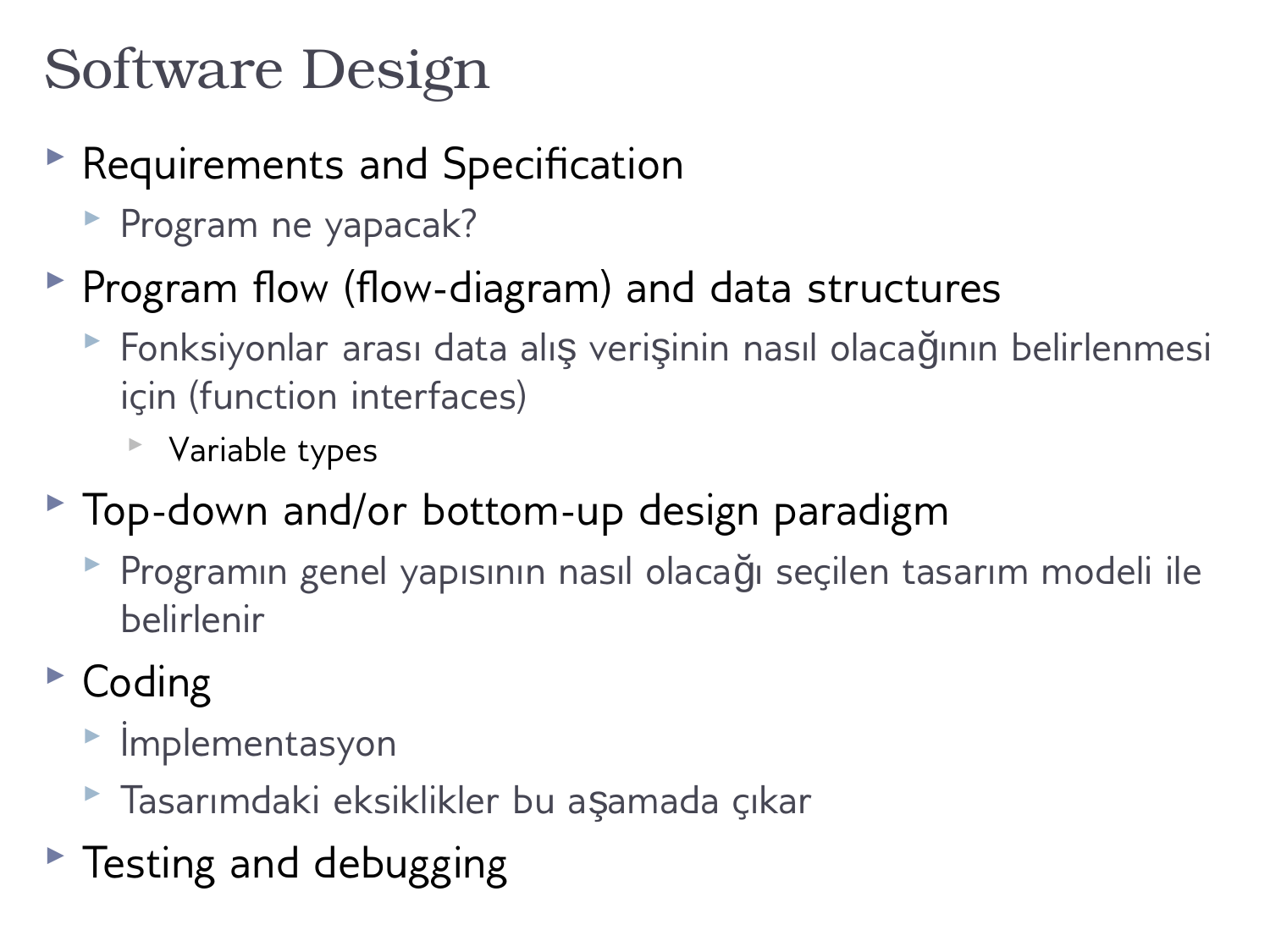

# Software Design
Requirements and Specification
Program ne yapacak?
Program flow (flow-diagram) and data structures
Fonksiyonlar arası data alış verişinin nasıl olacağının belirlenmesi için (function interfaces)
 Variable types
Top-down and/or bottom-up design paradigm
Programın genel yapısının nasıl olacağı seçilen tasarım modeli ile belirlenir
Coding
İmplementasyon
Tasarımdaki eksiklikler bu aşamada çıkar
Testing and debugging